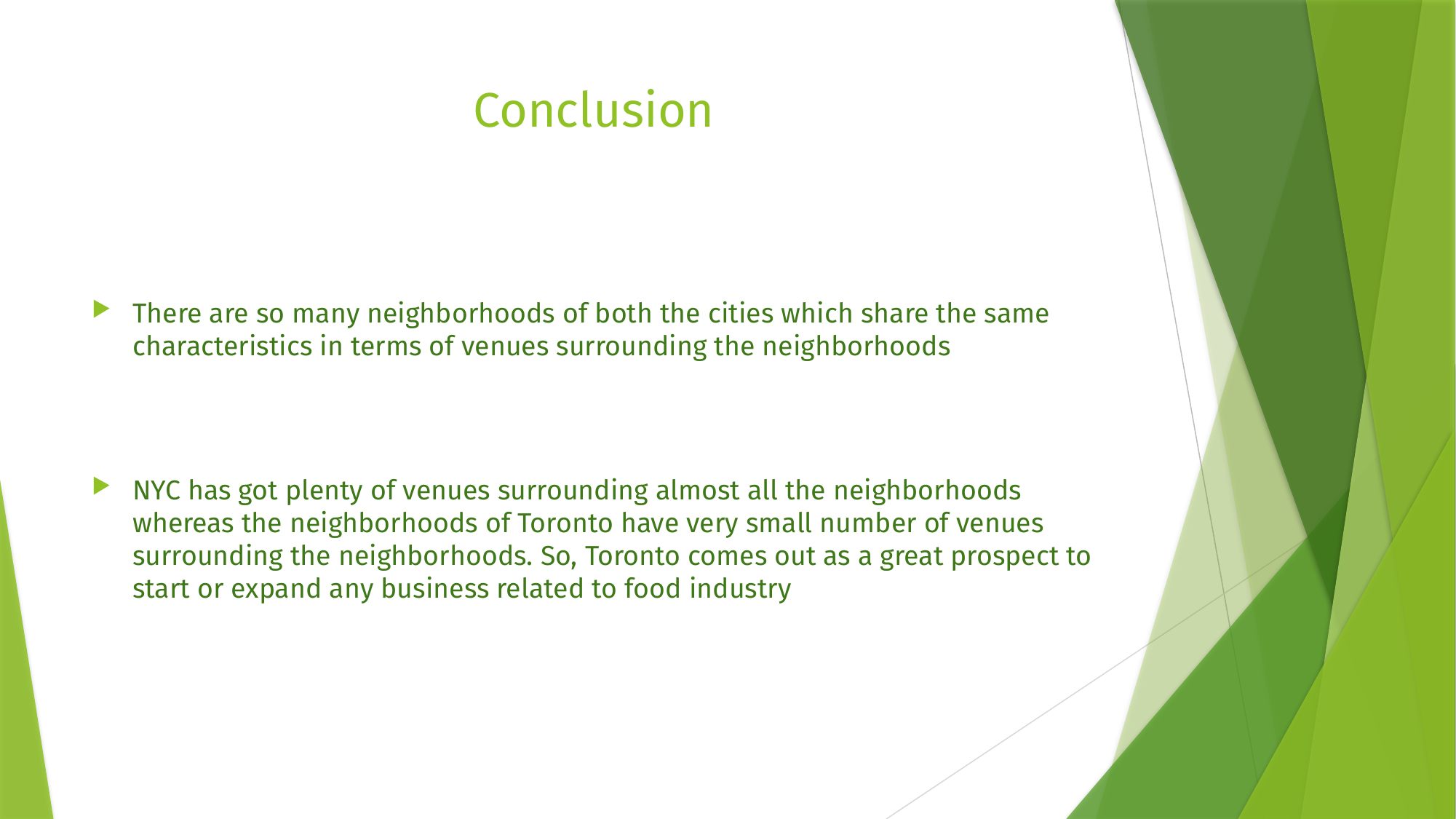

# Conclusion

There are so many neighborhoods of both the cities which share the same characteristics in terms of venues surrounding the neighborhoods

NYC has got plenty of venues surrounding almost all the neighborhoods whereas the neighborhoods of Toronto have very small number of venues surrounding the neighborhoods. So, Toronto comes out as a great prospect to start or expand any business related to food industry